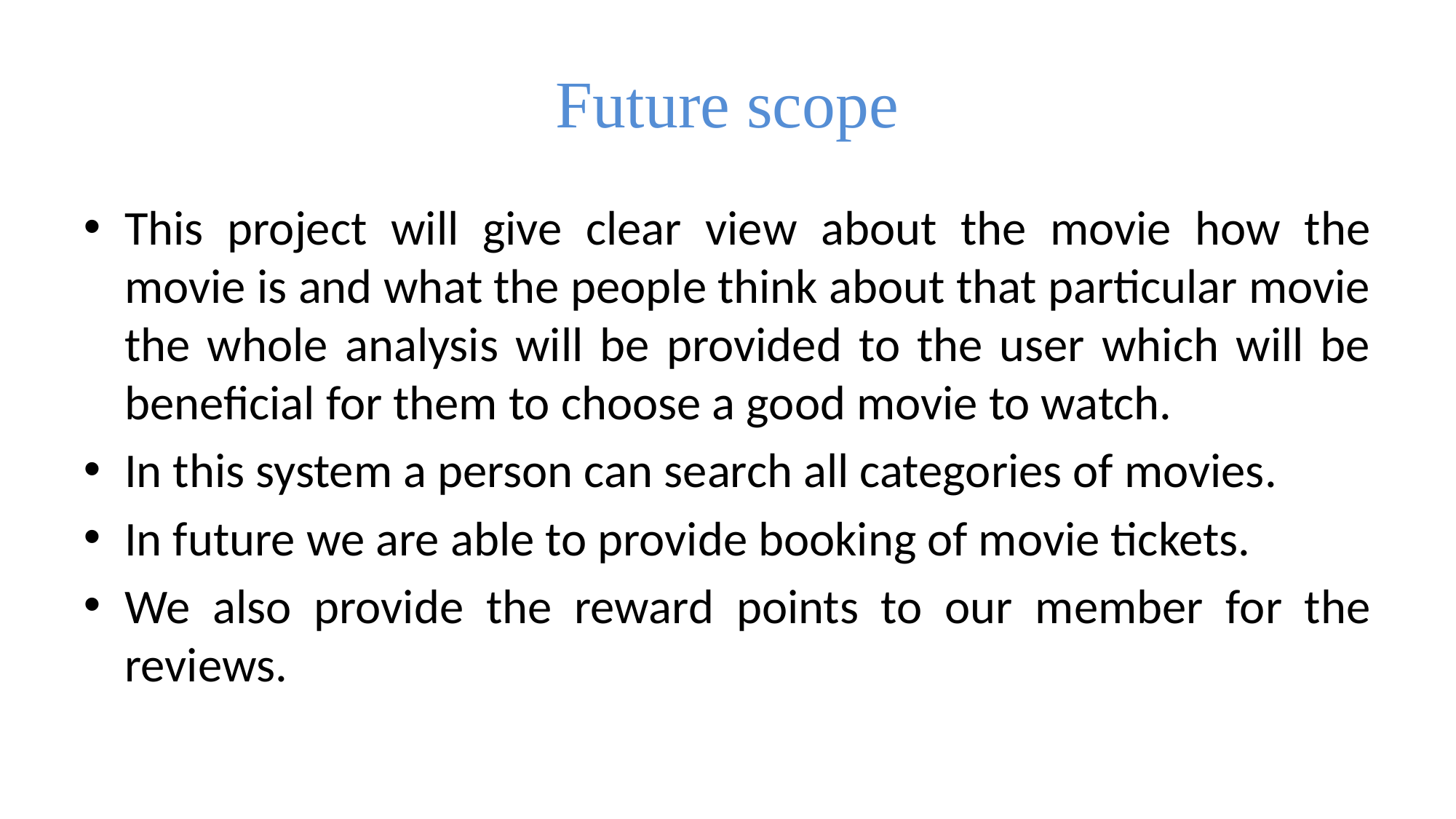

# Future scope
This project will give clear view about the movie how the movie is and what the people think about that particular movie the whole analysis will be provided to the user which will be beneficial for them to choose a good movie to watch.
In this system a person can search all categories of movies.
In future we are able to provide booking of movie tickets.
We also provide the reward points to our member for the reviews.